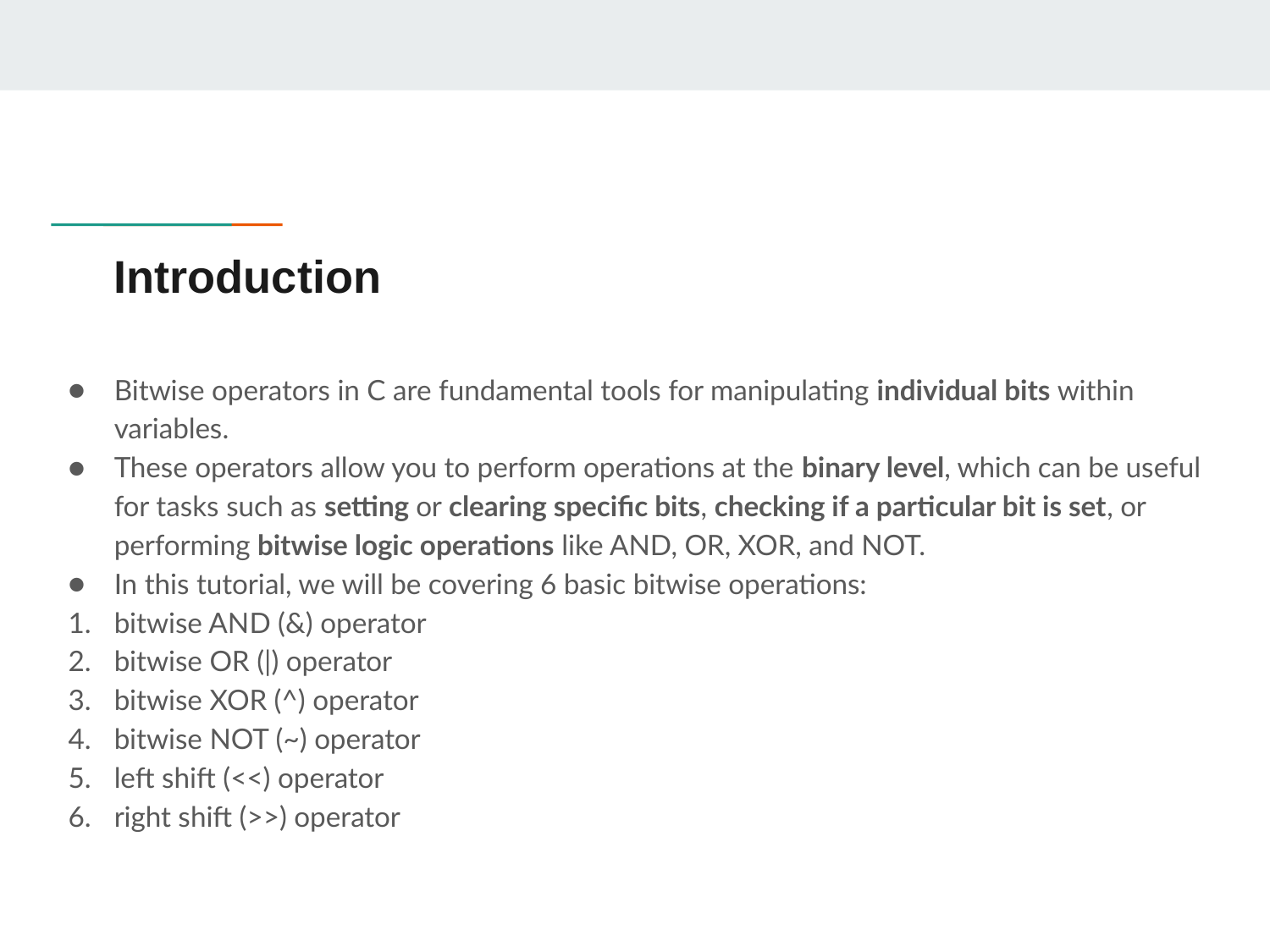

# Introduction
Bitwise operators in C are fundamental tools for manipulating individual bits within variables.
These operators allow you to perform operations at the binary level, which can be useful for tasks such as setting or clearing specific bits, checking if a particular bit is set, or performing bitwise logic operations like AND, OR, XOR, and NOT.
In this tutorial, we will be covering 6 basic bitwise operations:
bitwise AND (&) operator
bitwise OR (|) operator
bitwise XOR (^) operator
bitwise NOT (~) operator
left shift (<<) operator
right shift (>>) operator